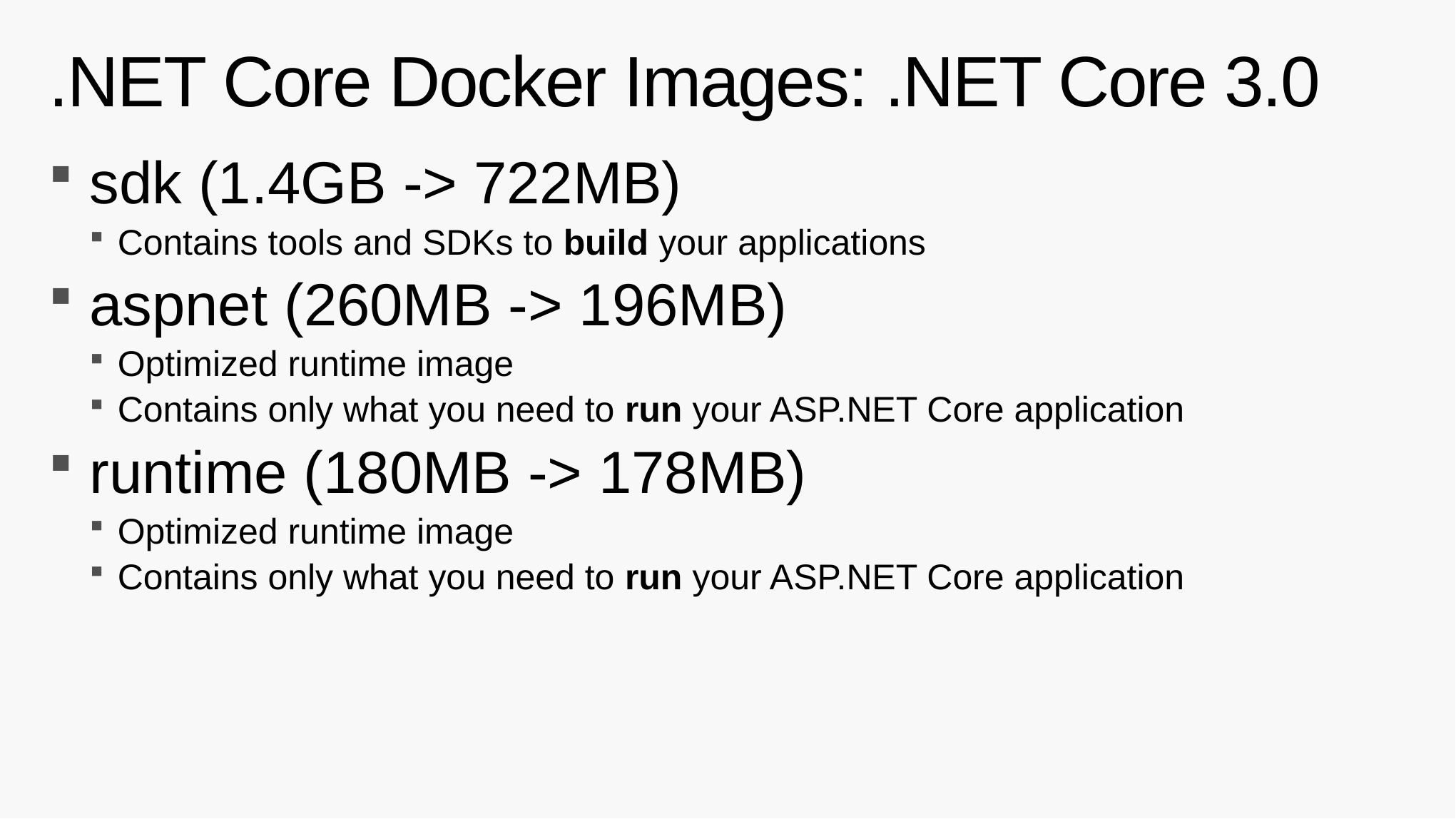

# .NET Core Docker Images: .NET Core 3.0
sdk (1.4GB -> 722MB)
Contains tools and SDKs to build your applications
aspnet (260MB -> 196MB)
Optimized runtime image
Contains only what you need to run your ASP.NET Core application
runtime (180MB -> 178MB)
Optimized runtime image
Contains only what you need to run your ASP.NET Core application